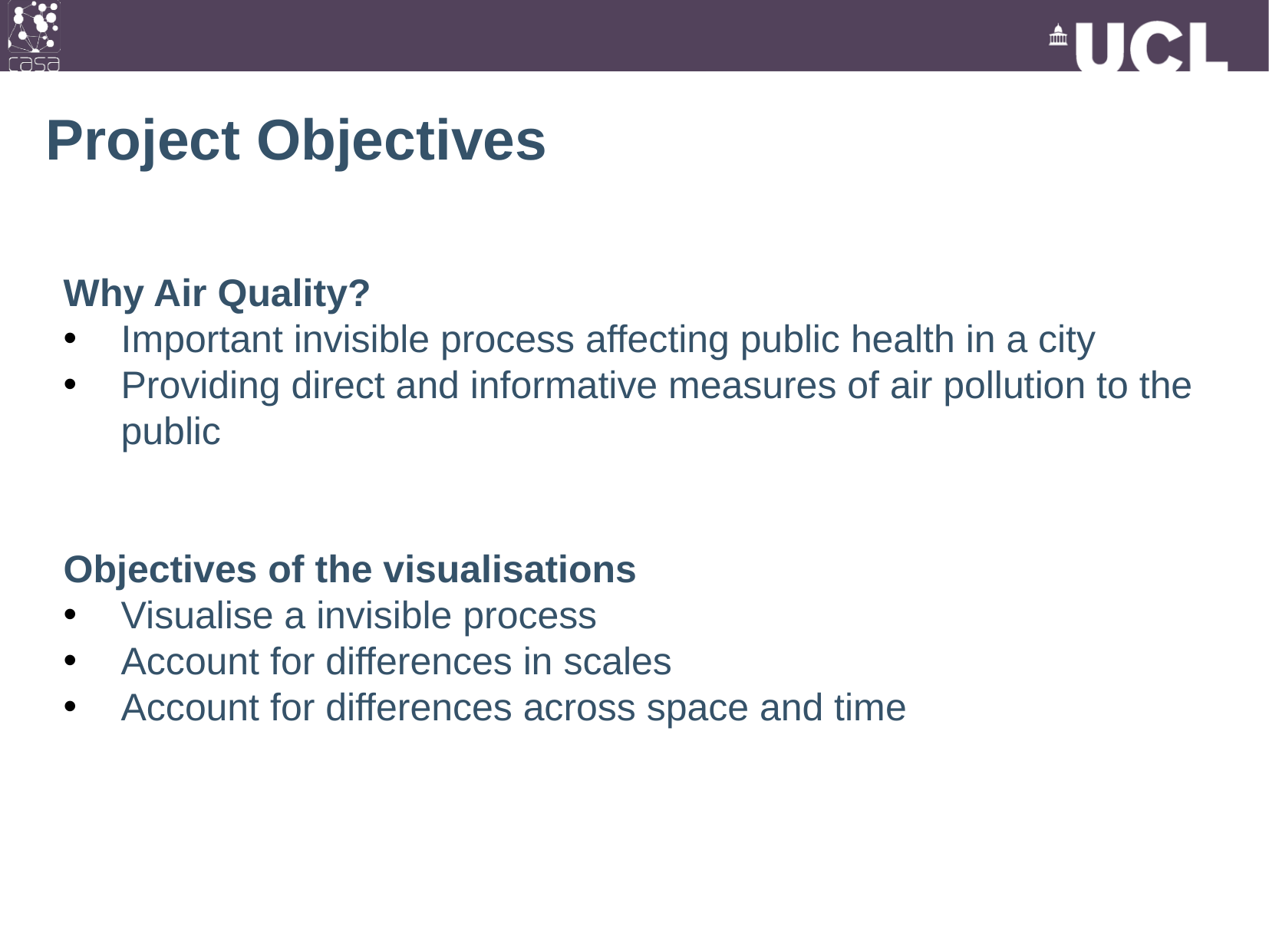

Project Objectives

Why Air Quality?
Important invisible process affecting public health in a city
Providing direct and informative measures of air pollution to the public

Objectives of the visualisations
Visualise a invisible process
Account for differences in scales
Account for differences across space and time